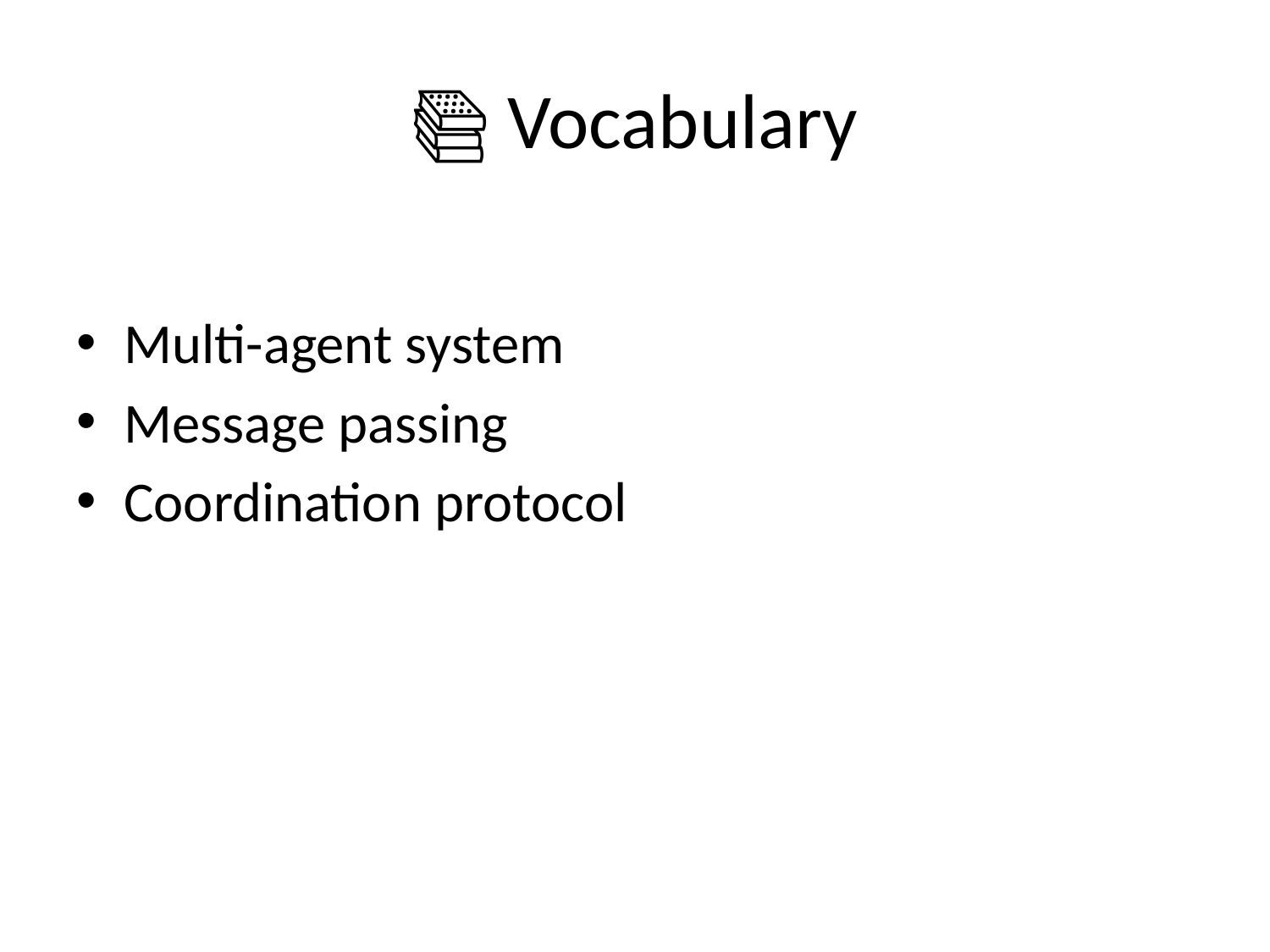

# 📚 Vocabulary

Multi-agent system
Message passing
Coordination protocol